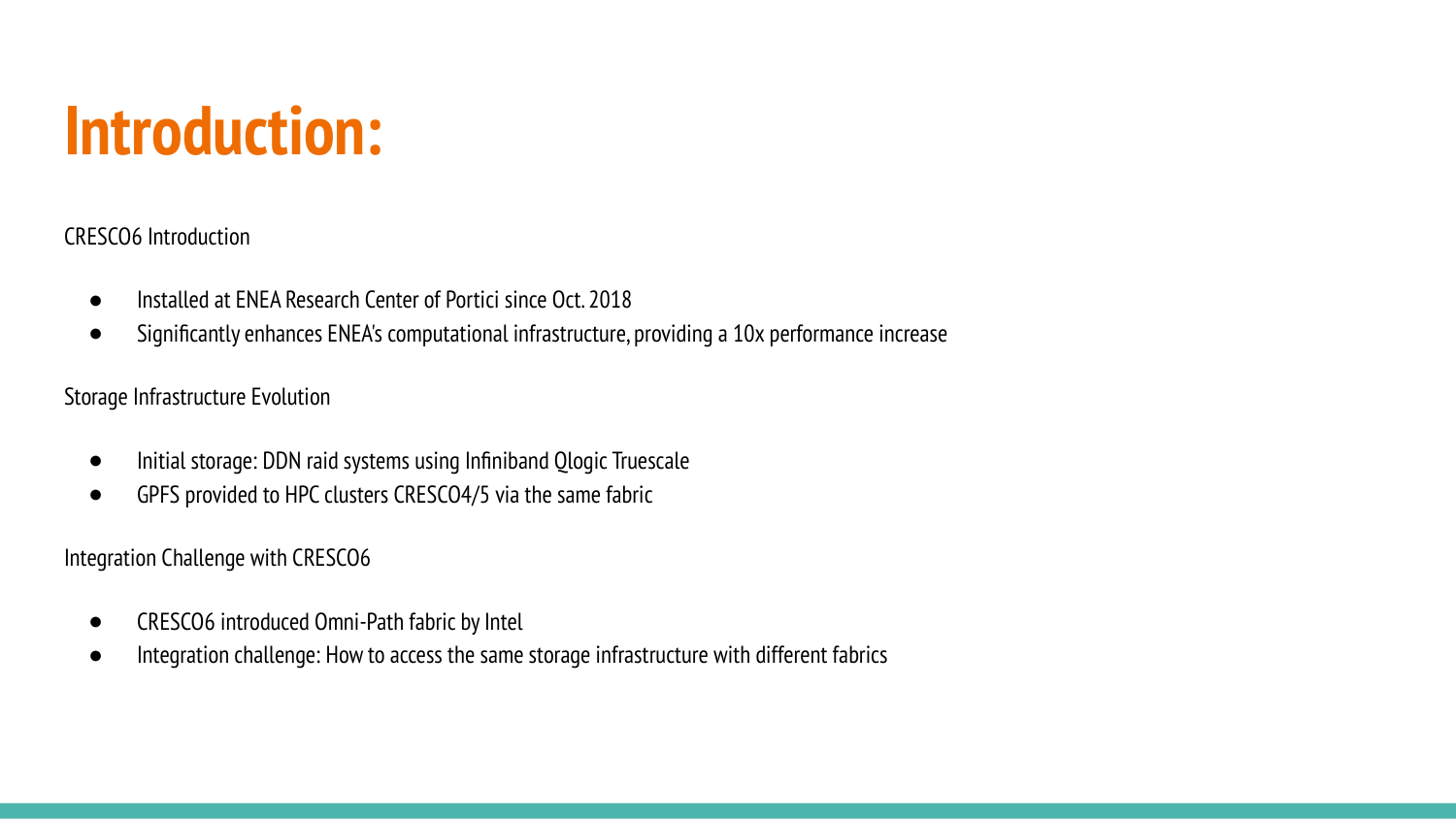

# Introduction:
CRESCO6 Introduction
Installed at ENEA Research Center of Portici since Oct. 2018
Significantly enhances ENEA's computational infrastructure, providing a 10x performance increase
Storage Infrastructure Evolution
Initial storage: DDN raid systems using Infiniband Qlogic Truescale
GPFS provided to HPC clusters CRESCO4/5 via the same fabric
Integration Challenge with CRESCO6
CRESCO6 introduced Omni-Path fabric by Intel
Integration challenge: How to access the same storage infrastructure with different fabrics